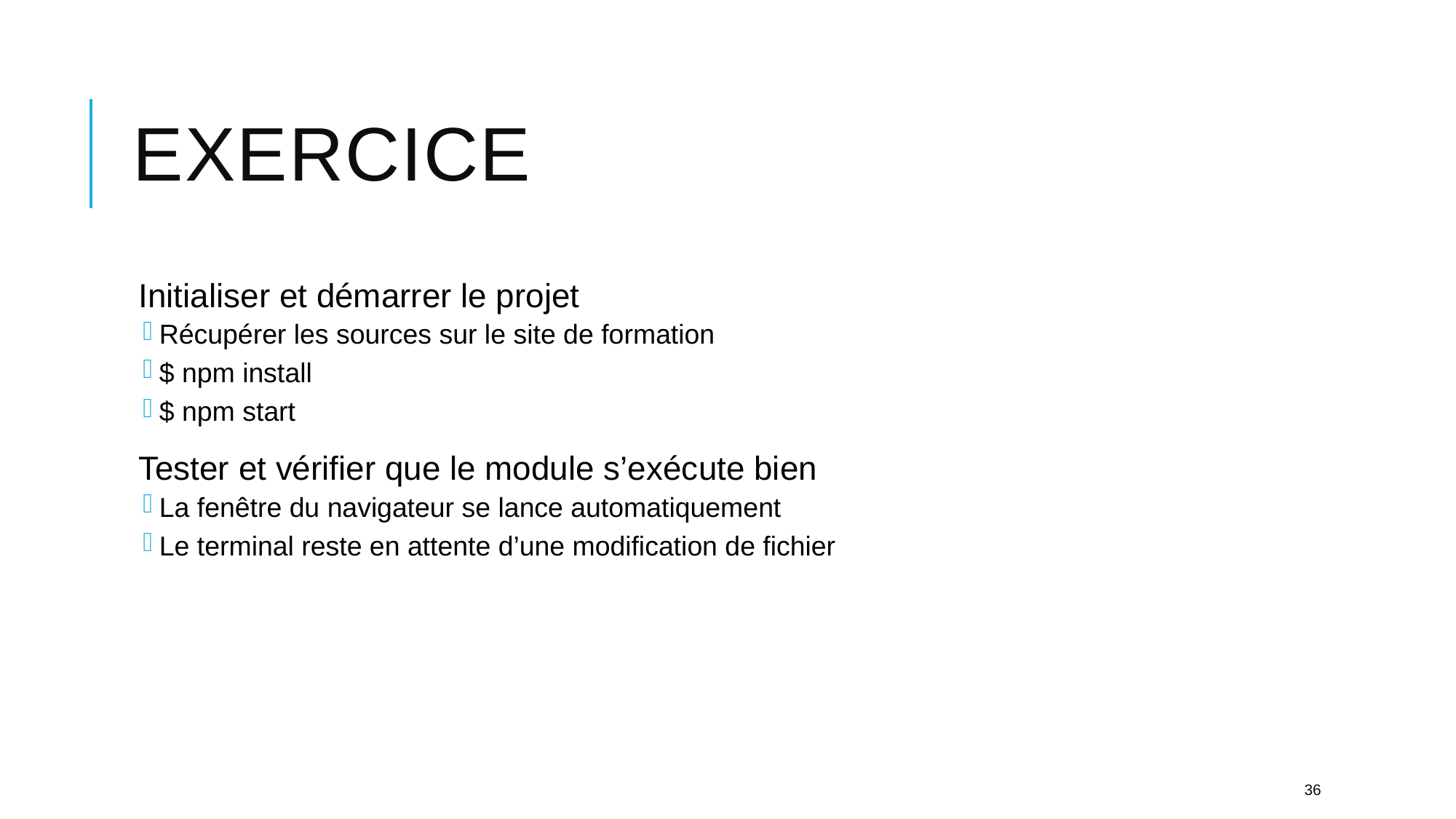

# Exercice
Initialiser et démarrer le projet
Récupérer les sources sur le site de formation
$ npm install
$ npm start
Tester et vérifier que le module s’exécute bien
La fenêtre du navigateur se lance automatiquement
Le terminal reste en attente d’une modification de fichier
36